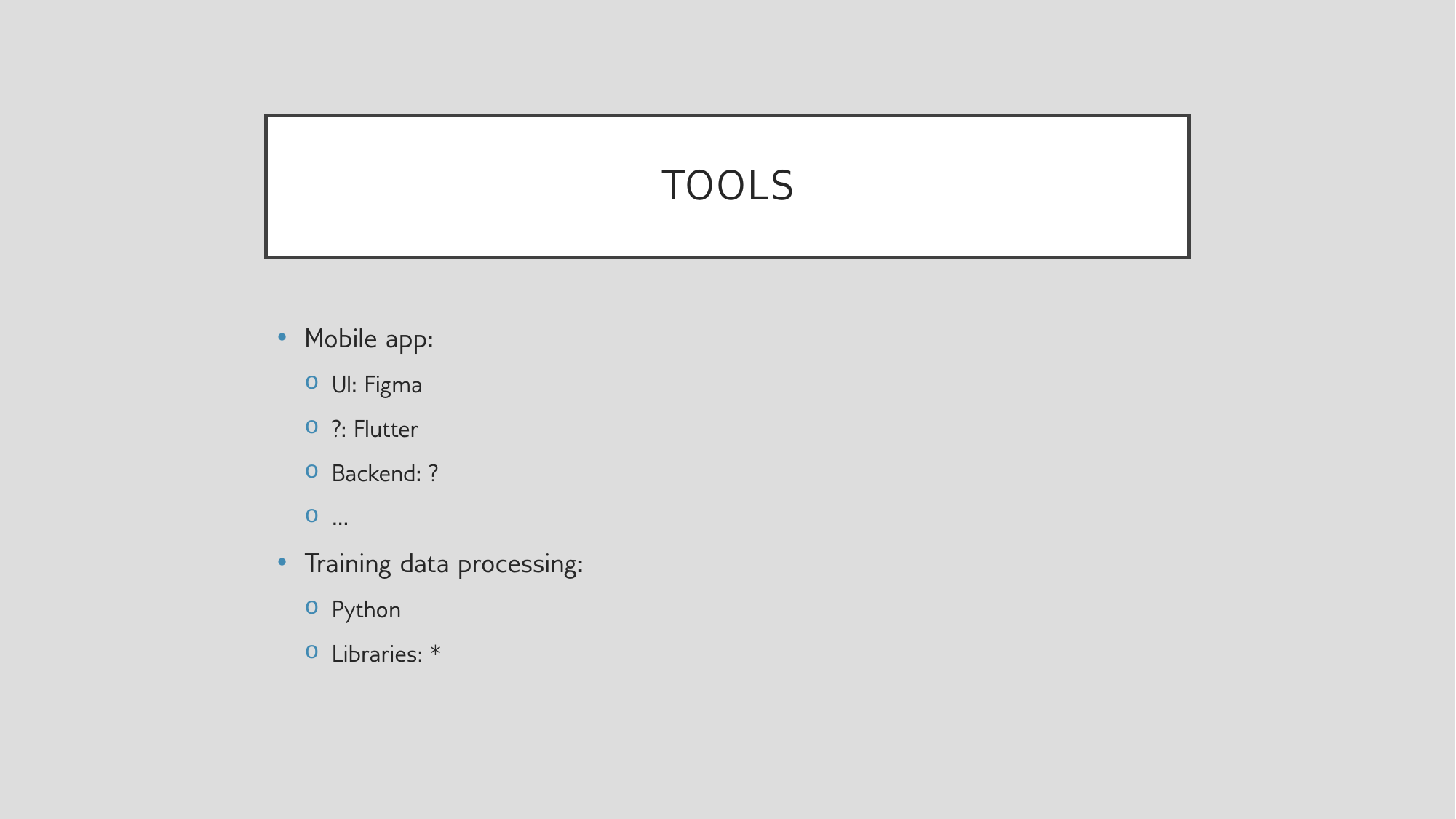

# TOOLS
Mobile app:
UI: Figma
?: Flutter
Backend: ?
…
Training data processing:
Python
Libraries: *